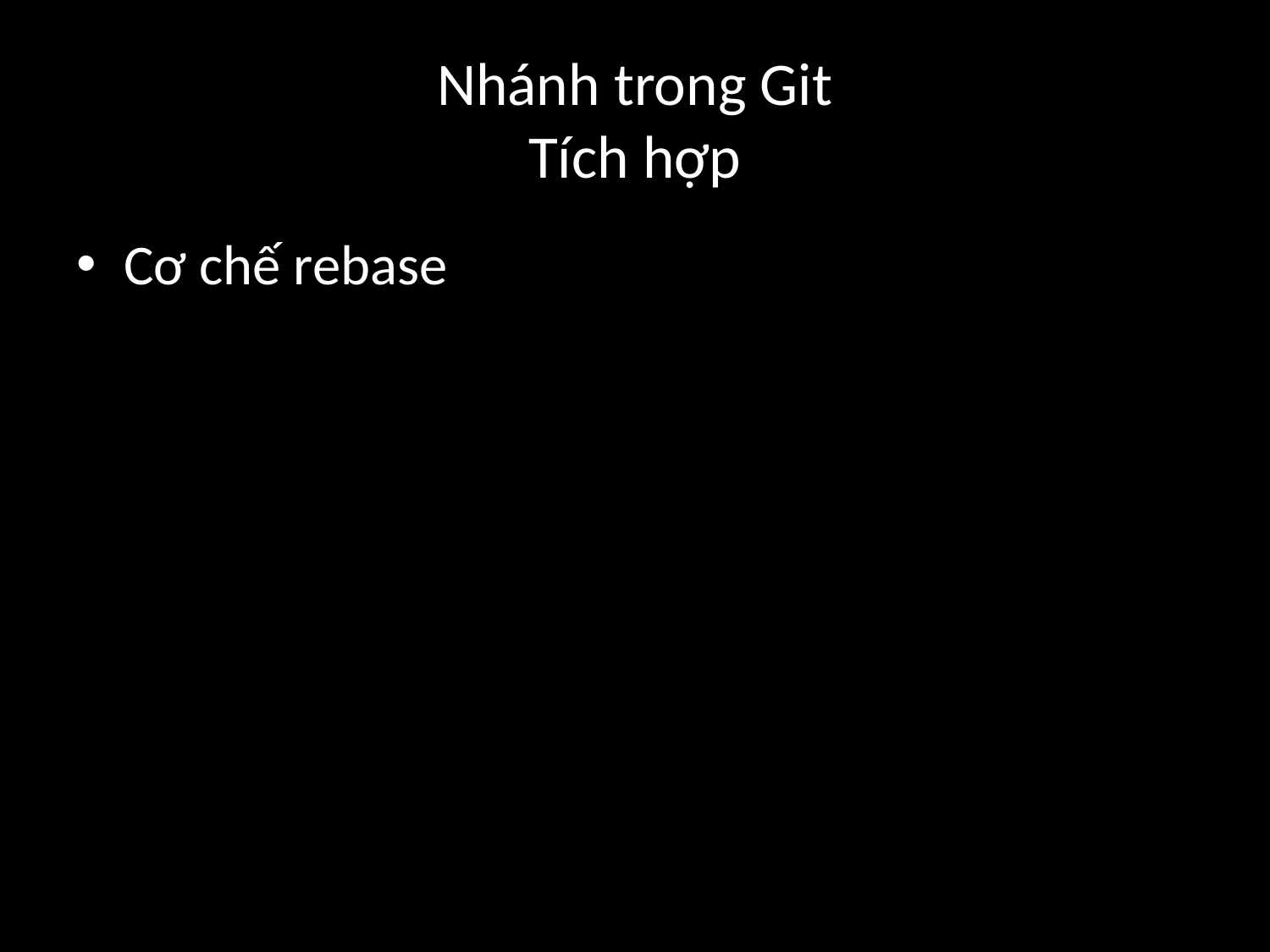

# Nhánh trong Git Tích hợp
Cơ chế rebase